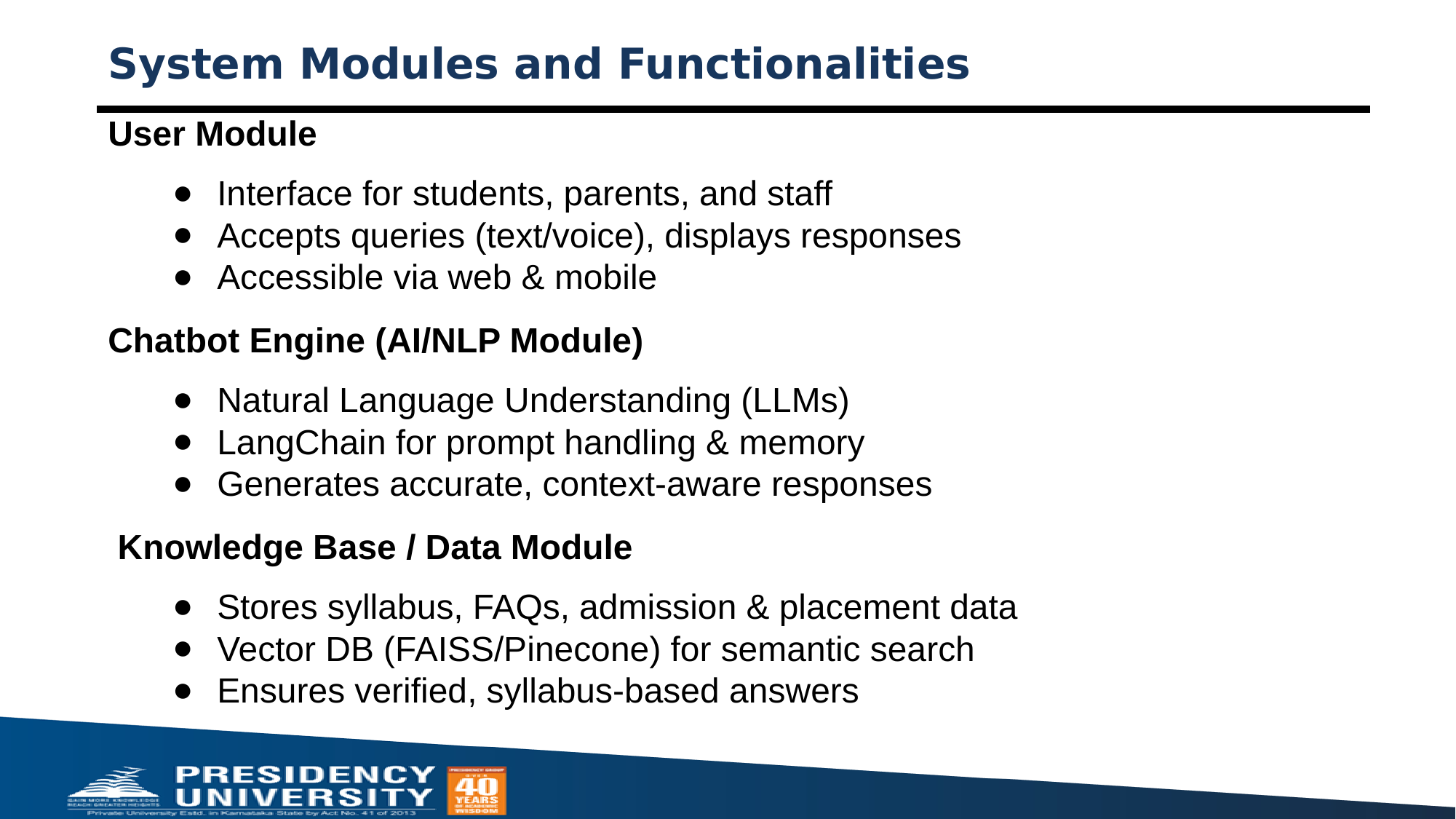

# System Modules and Functionalities
User Module
Interface for students, parents, and staff
Accepts queries (text/voice), displays responses
Accessible via web & mobile
Chatbot Engine (AI/NLP Module)
Natural Language Understanding (LLMs)
LangChain for prompt handling & memory
Generates accurate, context-aware responses
 Knowledge Base / Data Module
Stores syllabus, FAQs, admission & placement data
Vector DB (FAISS/Pinecone) for semantic search
Ensures verified, syllabus-based answers